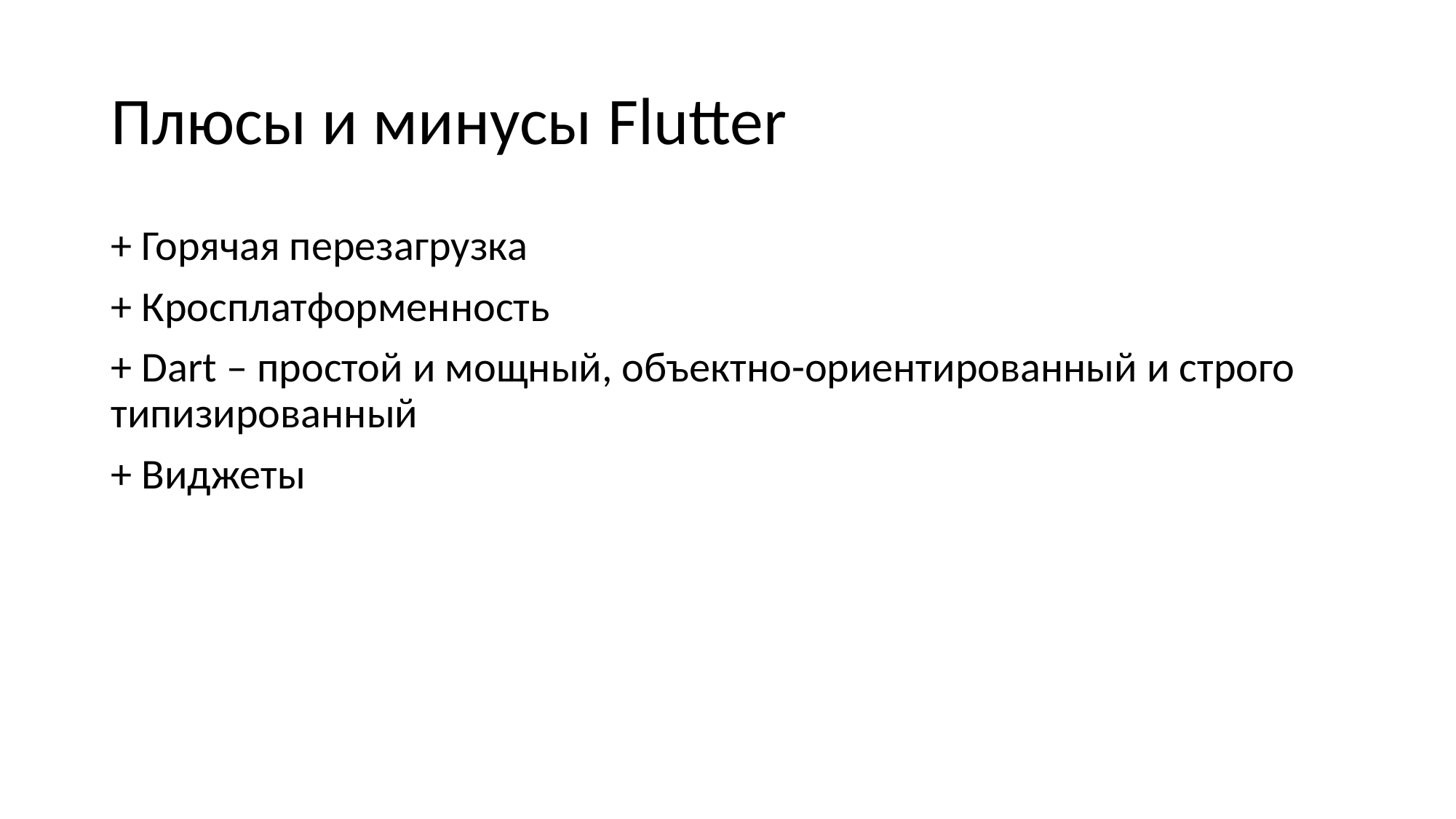

# Плюсы и минусы Flutter
+ Горячая перезагрузка
+ Кросплатформенность
+ Dart – простой и мощный, объектно-ориентированный и строго типизированный
+ Виджеты